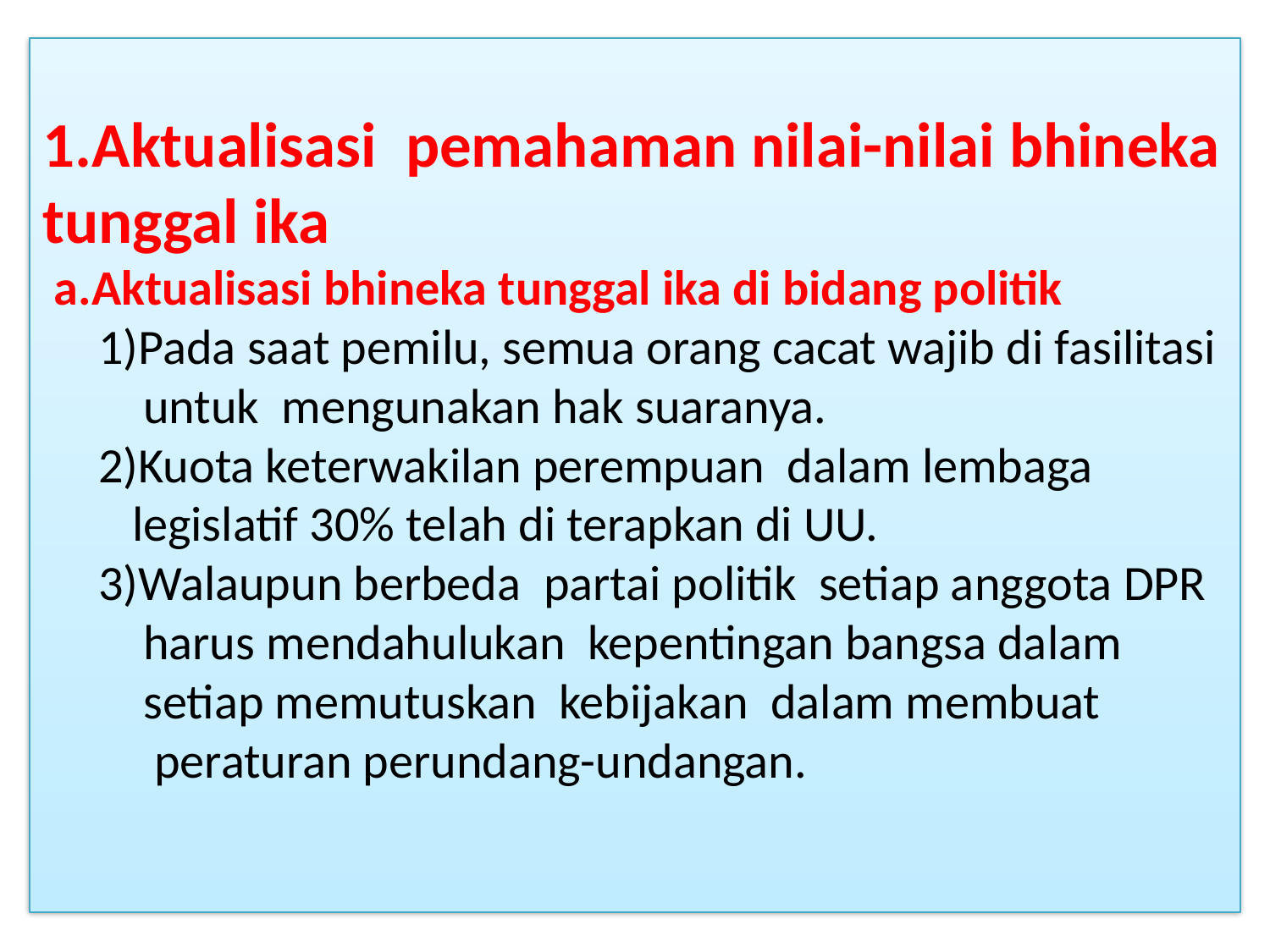

# 1.Aktualisasi  pemahaman nilai-nilai bhineka tunggal ika a.Aktualisasi bhineka tunggal ika di bidang politik 1)Pada saat pemilu, semua orang cacat wajib di fasilitasi untuk  mengunakan hak suaranya. 2)Kuota keterwakilan perempuan  dalam lembaga legislatif 30% telah di terapkan di UU. 3)Walaupun berbeda  partai politik  setiap anggota DPR harus mendahulukan  kepentingan bangsa dalam setiap memutuskan  kebijakan  dalam membuat peraturan perundang-undangan.